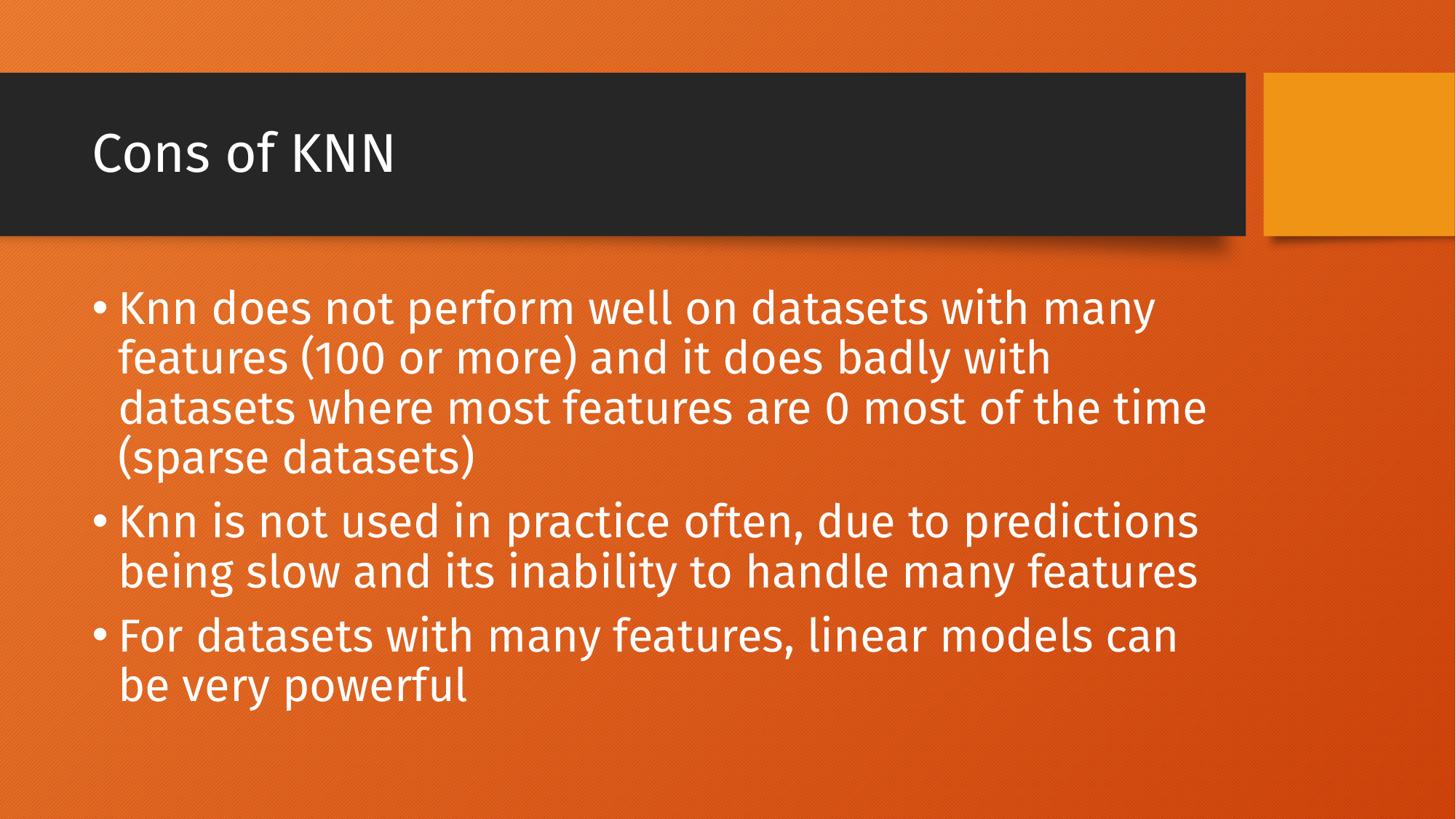

# Cons of KNN
Knn does not perform well on datasets with many features (100 or more) and it does badly with datasets where most features are 0 most of the time (sparse datasets)
Knn is not used in practice often, due to predictions being slow and its inability to handle many features
For datasets with many features, linear models can be very powerful